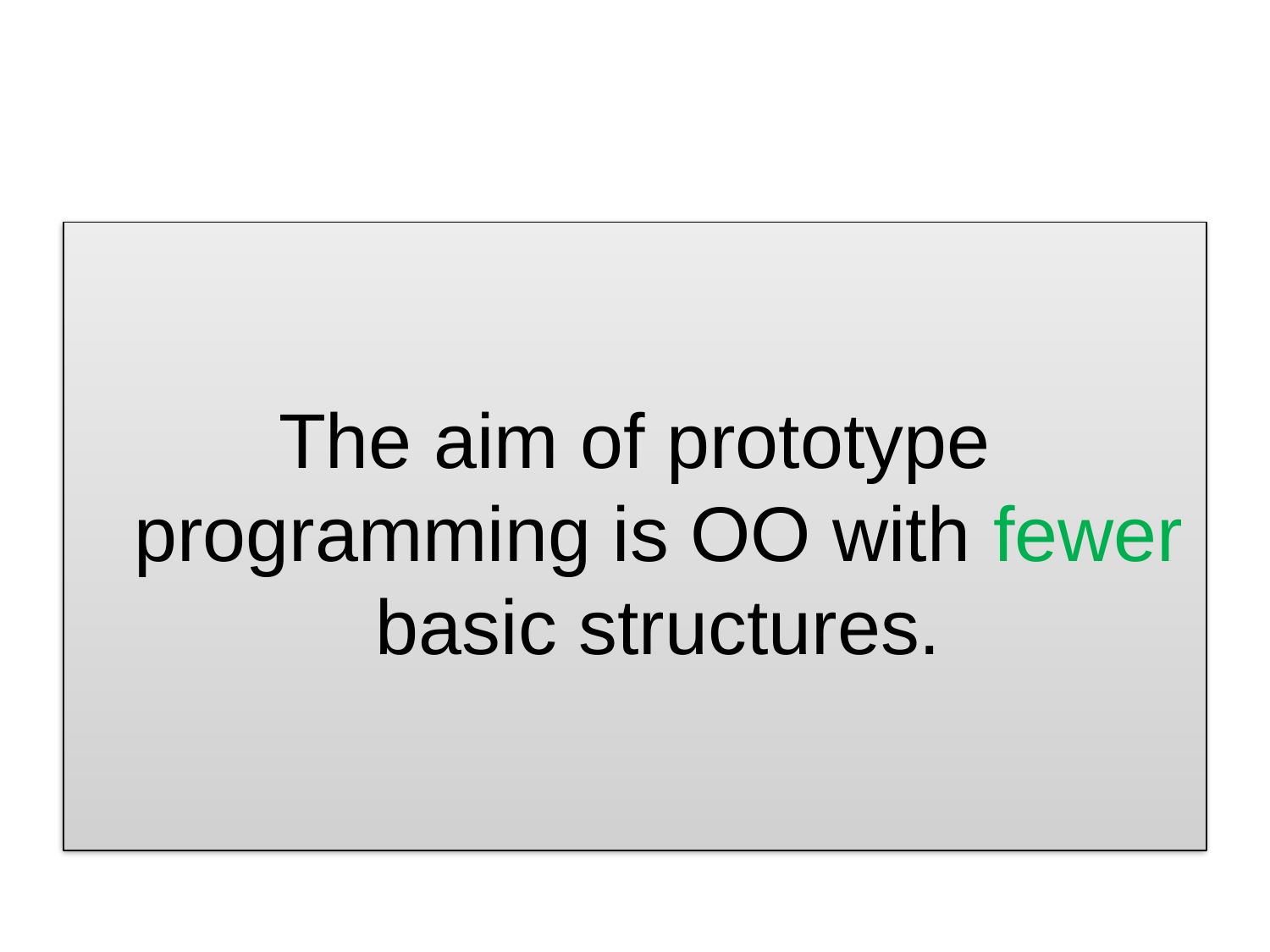

The aim of prototype programming is OO with fewer basic structures.